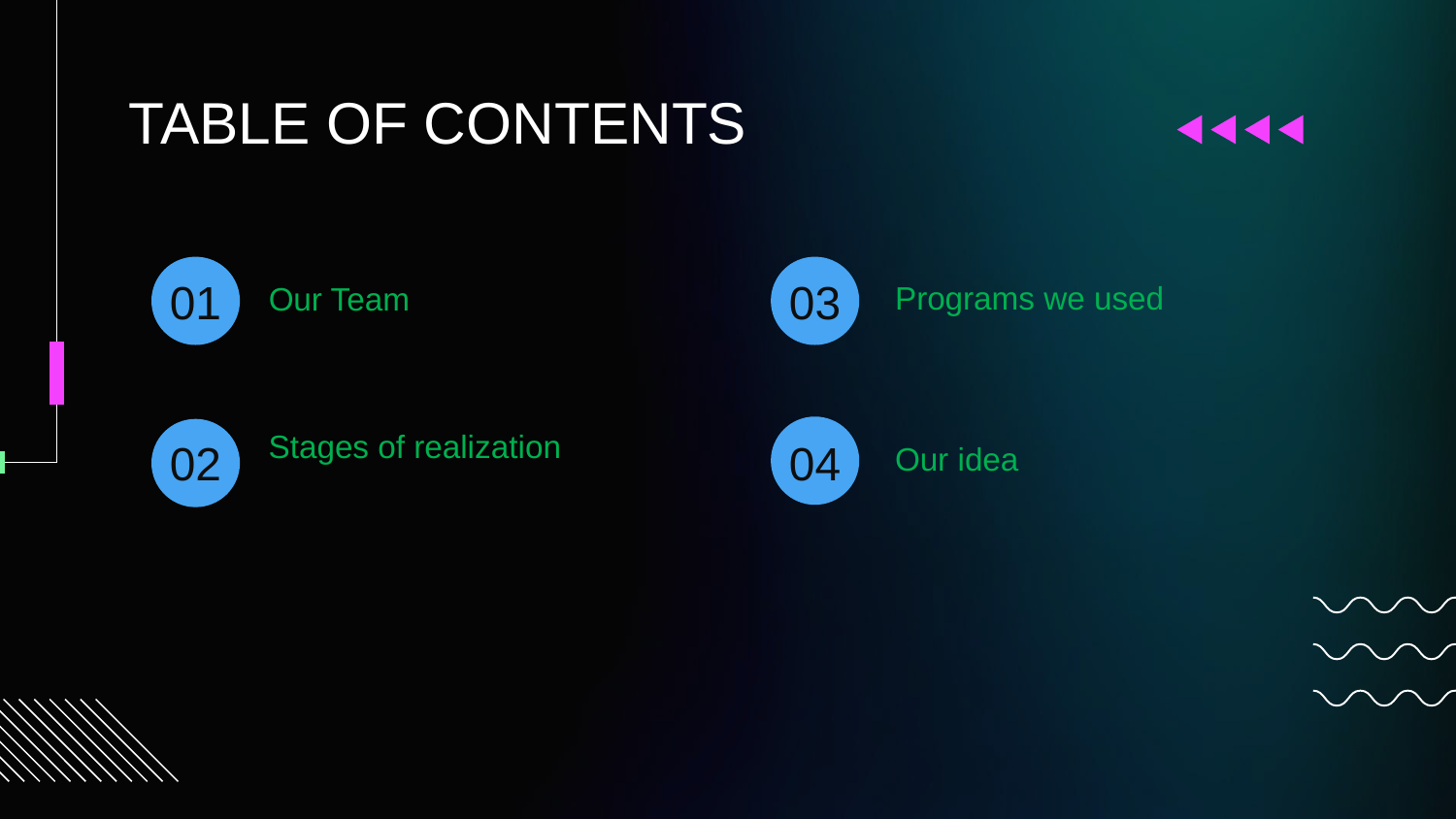

TABLE OF CONTENTS

# 01
03

Programs we used
Our Team
02
04

Stages of realization
Our idea